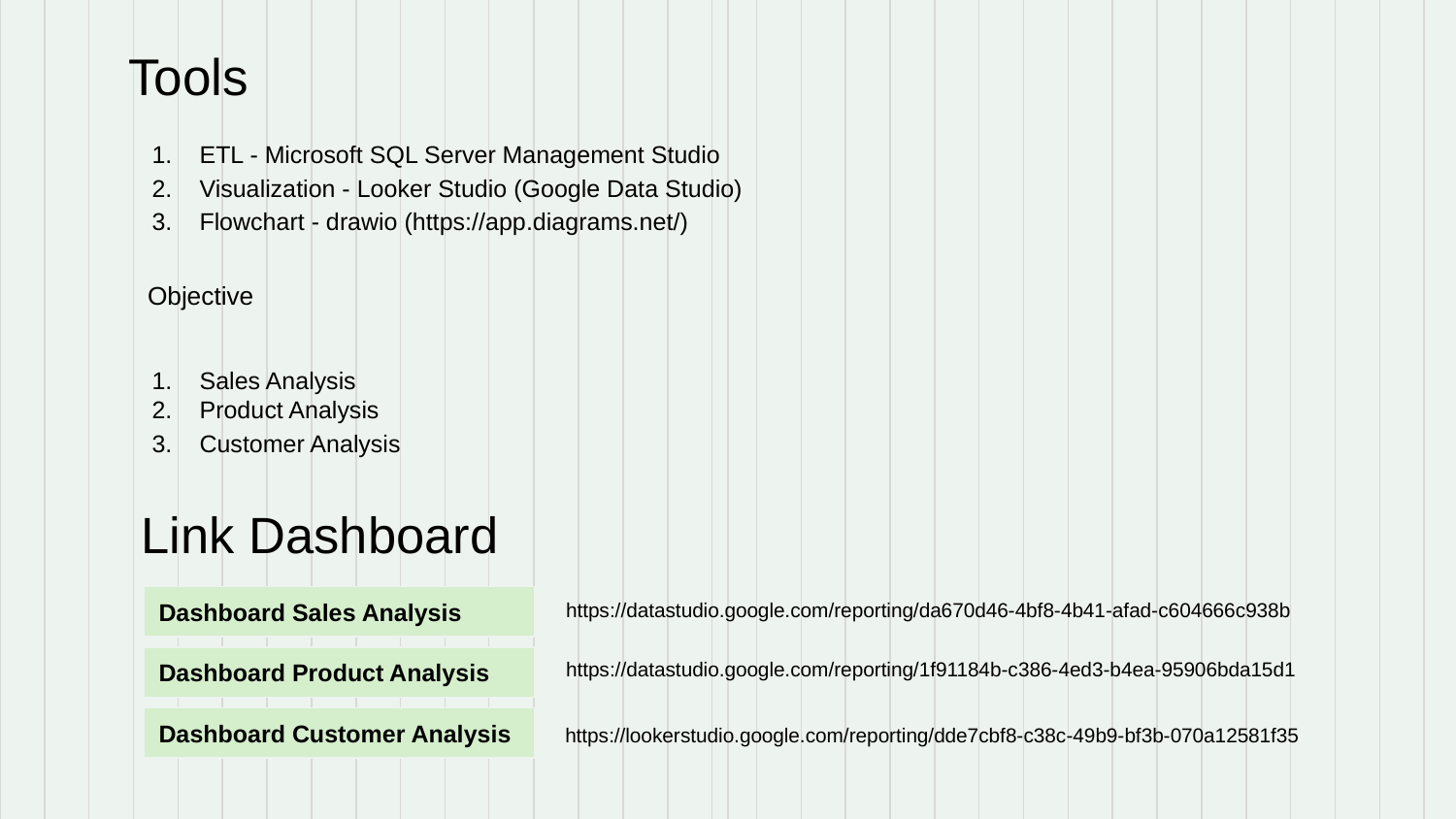

# Tools
ETL - Microsoft SQL Server Management Studio
Visualization - Looker Studio (Google Data Studio)
Flowchart - drawio (https://app.diagrams.net/)

Objective

Sales Analysis
Product Analysis
Customer Analysis

Link Dashboard
https://datastudio.google.com/reporting/da670d46-4bf8-4b41-afad-c604666c938b
Dashboard Sales Analysis
https://datastudio.google.com/reporting/1f91184b-c386-4ed3-b4ea-95906bda15d1
Dashboard Product Analysis
Dashboard Customer Analysis
https://lookerstudio.google.com/reporting/dde7cbf8-c38c-49b9-bf3b-070a12581f35